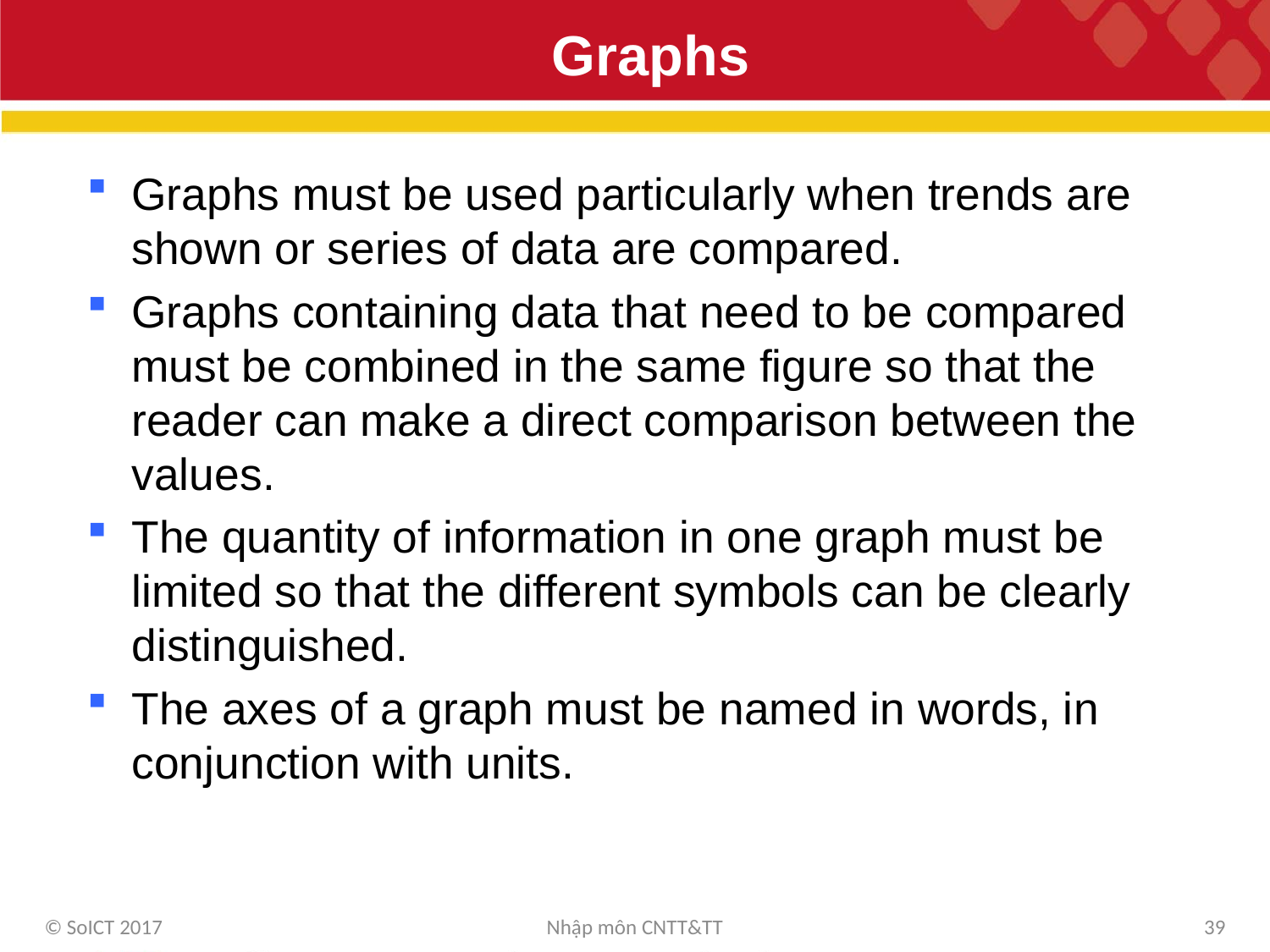

# Graphs
Graphs must be used particularly when trends are shown or series of data are compared.
Graphs containing data that need to be compared must be combined in the same figure so that the reader can make a direct comparison between the values.
The quantity of information in one graph must be limited so that the different symbols can be clearly distinguished.
The axes of a graph must be named in words, in conjunction with units.
© SoICT 2017
Nhập môn CNTT&TT
39